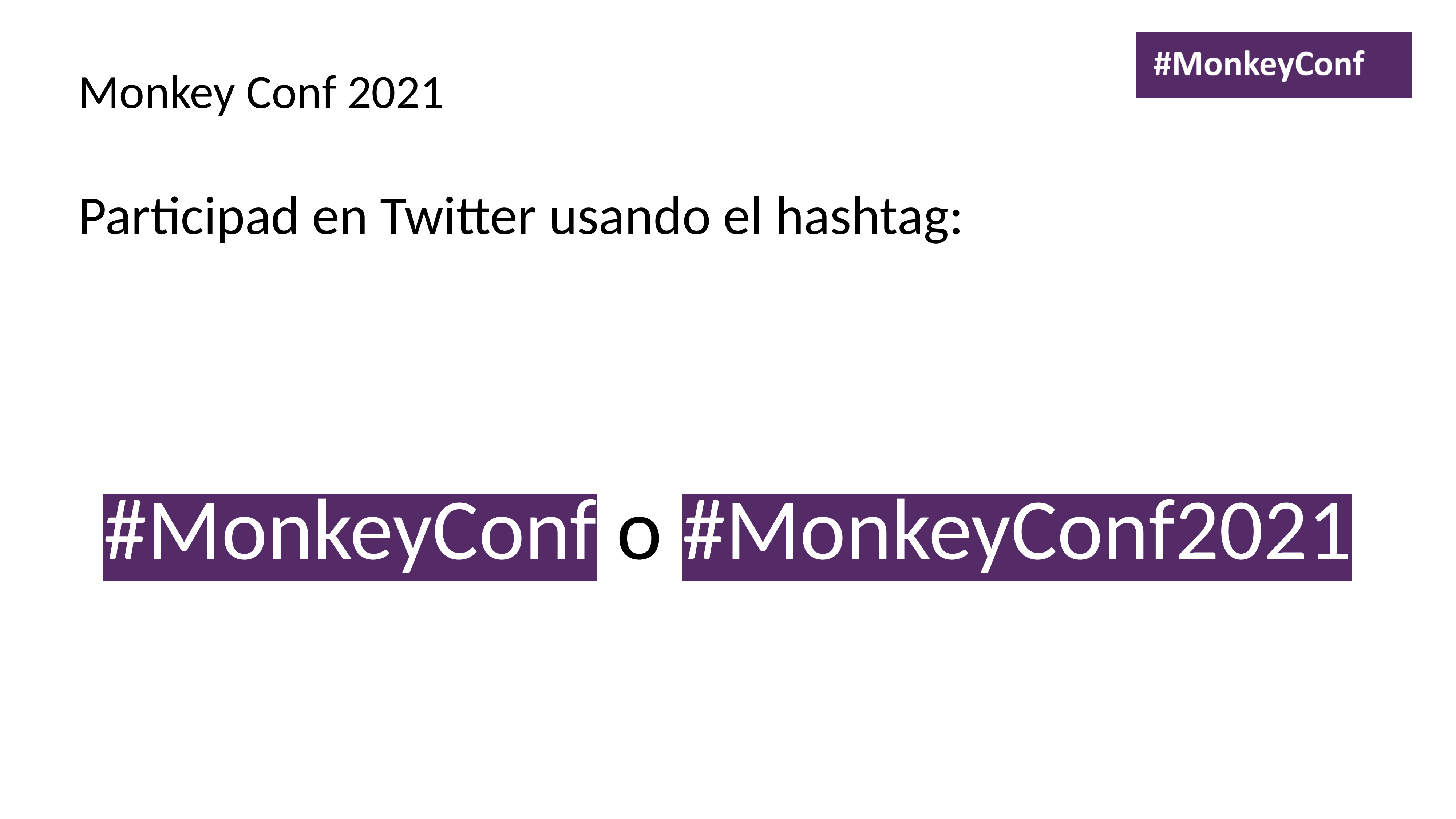

# Monkey Conf 2021
Participad en Twitter usando el hashtag:

#MonkeyConf o #MonkeyConf2021